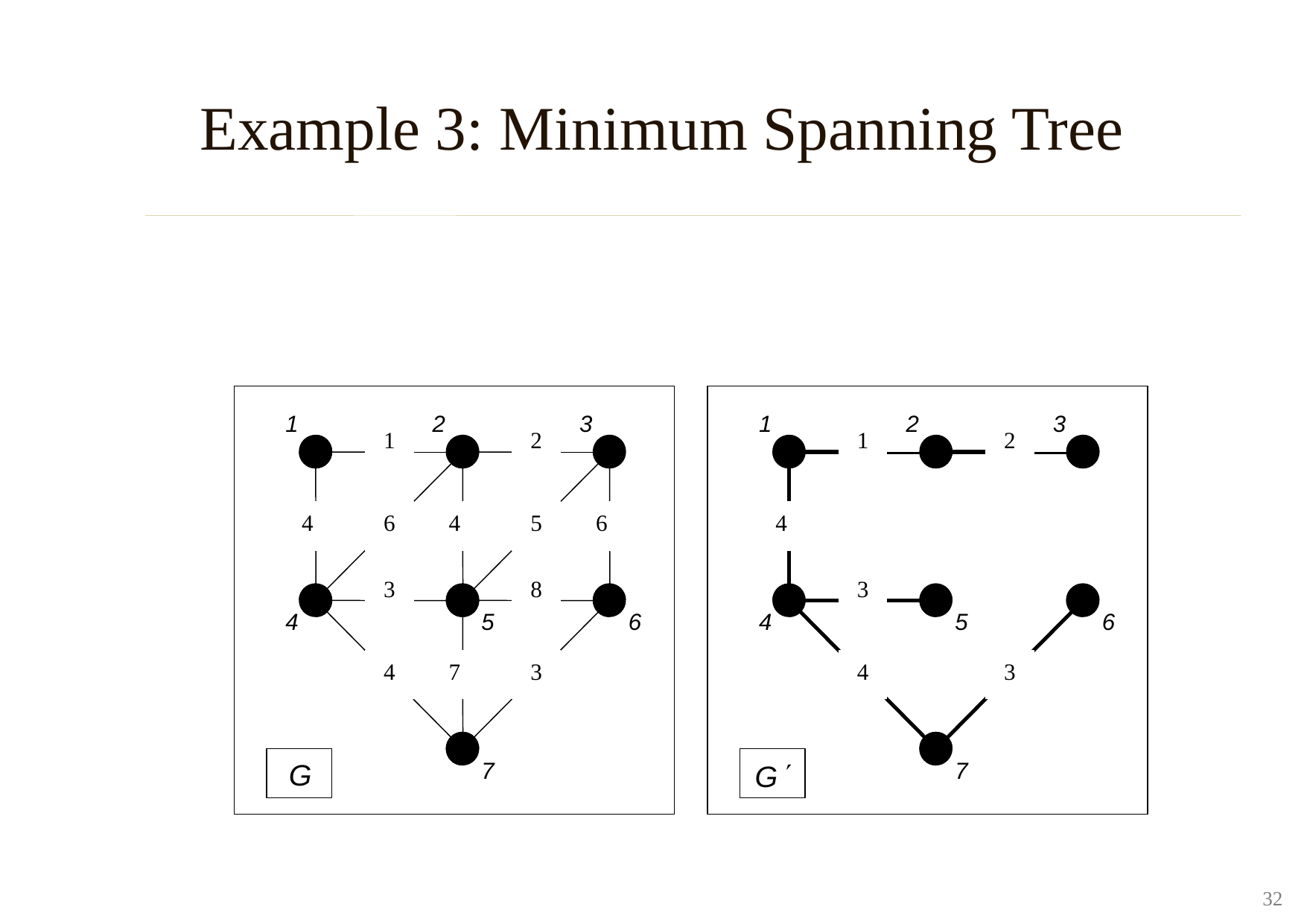

Example 3: Minimum Spanning Tree

1
2
3
1
2
3

1
2
1
2

4
6
4
5
6
4

3
8
3

4
5
6
4
5
6

4
7
3
4
3

′
7
7
G

G
32